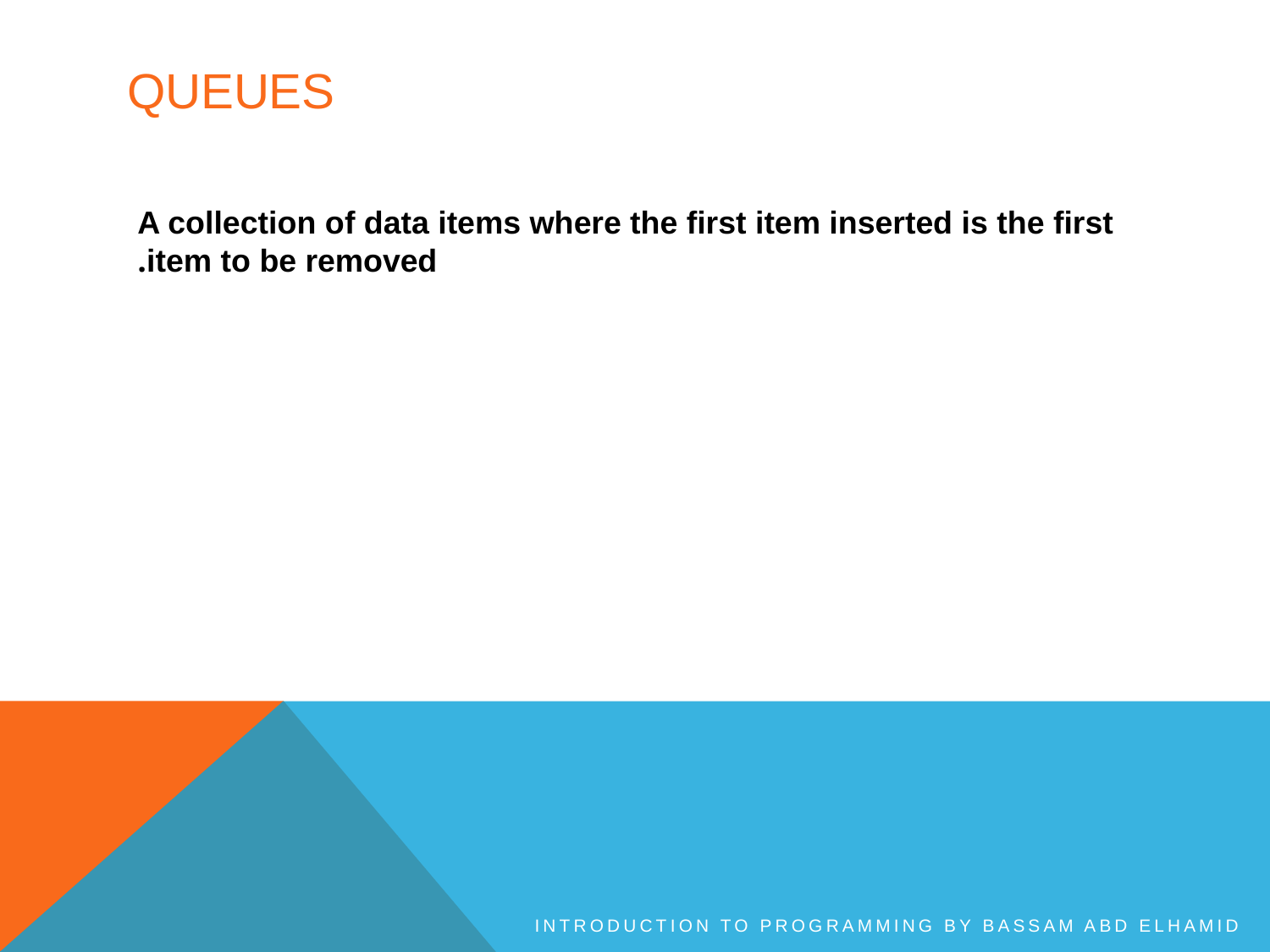

# Queues
A collection of data items where the first item inserted is the first item to be removed.
Introduction to Programming By Bassam Abd Elhamid